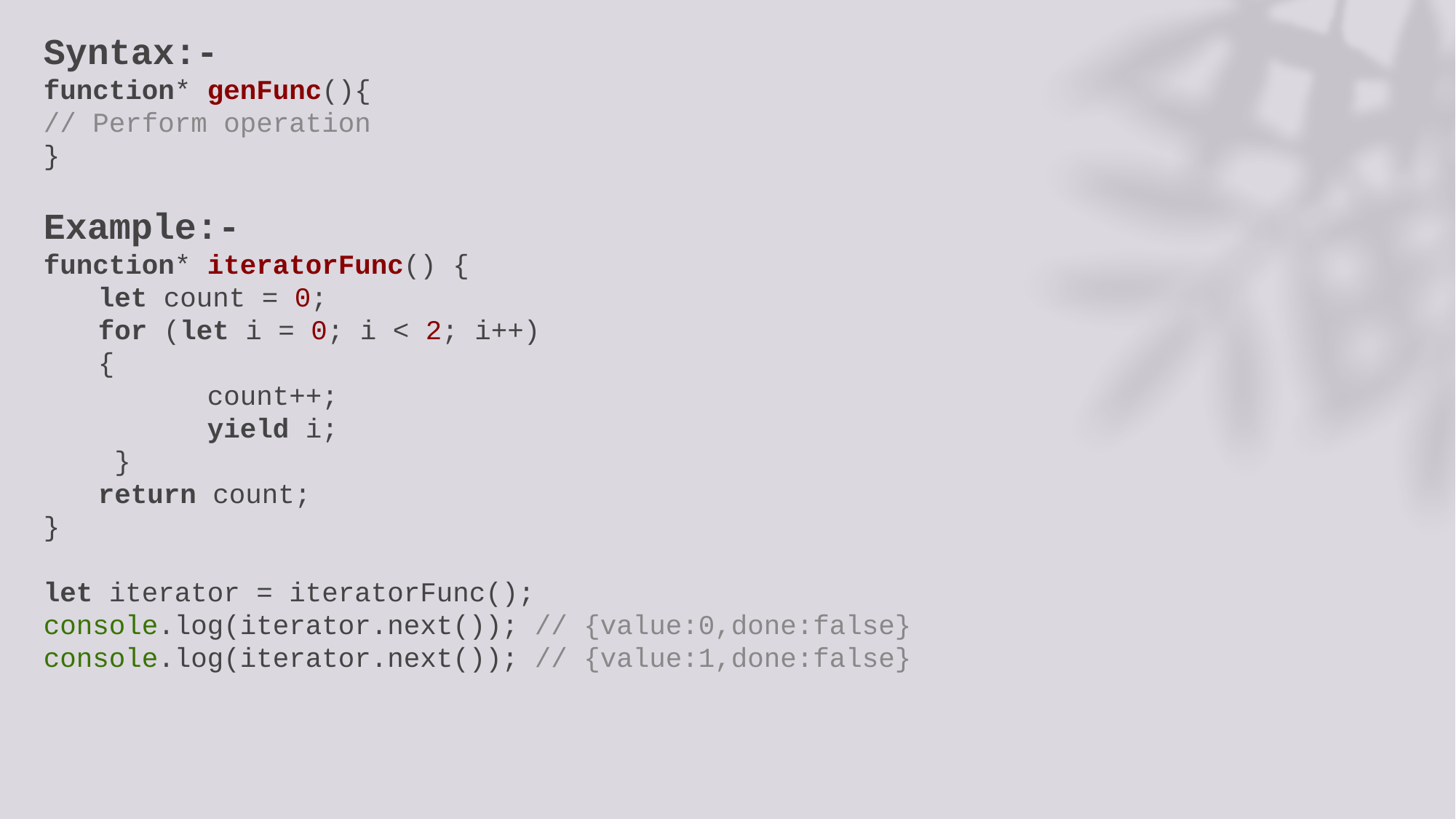

Syntax:-
function* genFunc(){
// Perform operation
}

Example:-
function* iteratorFunc() {
let count = 0;
for (let i = 0; i < 2; i++)
{
	count++;
	yield i;
 }
return count;
}

let iterator = iteratorFunc();
console.log(iterator.next()); // {value:0,done:false}
console.log(iterator.next()); // {value:1,done:false}